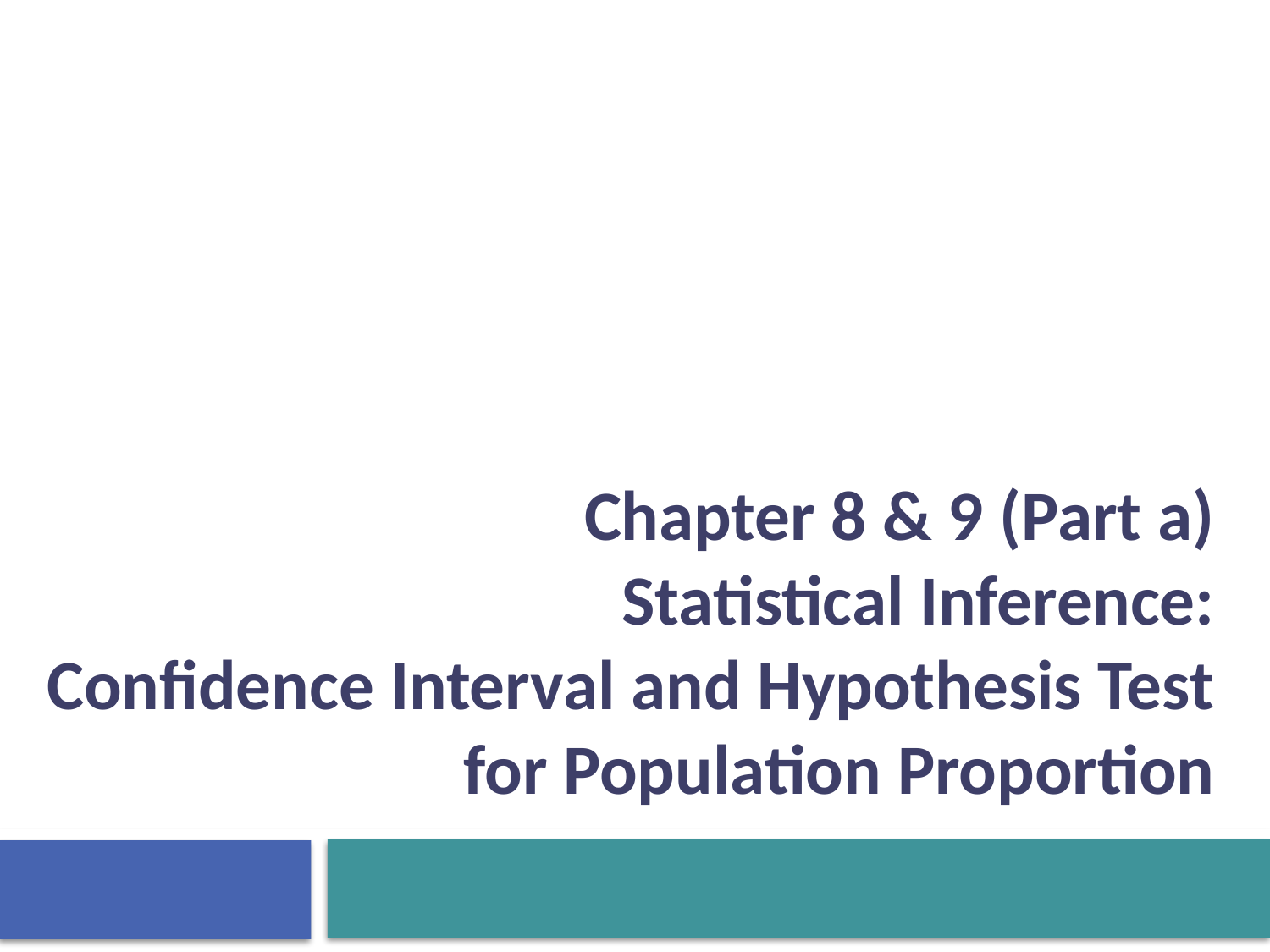

# Chapter 8 & 9 (Part a) Statistical Inference: Confidence Interval and Hypothesis Test for Population Proportion